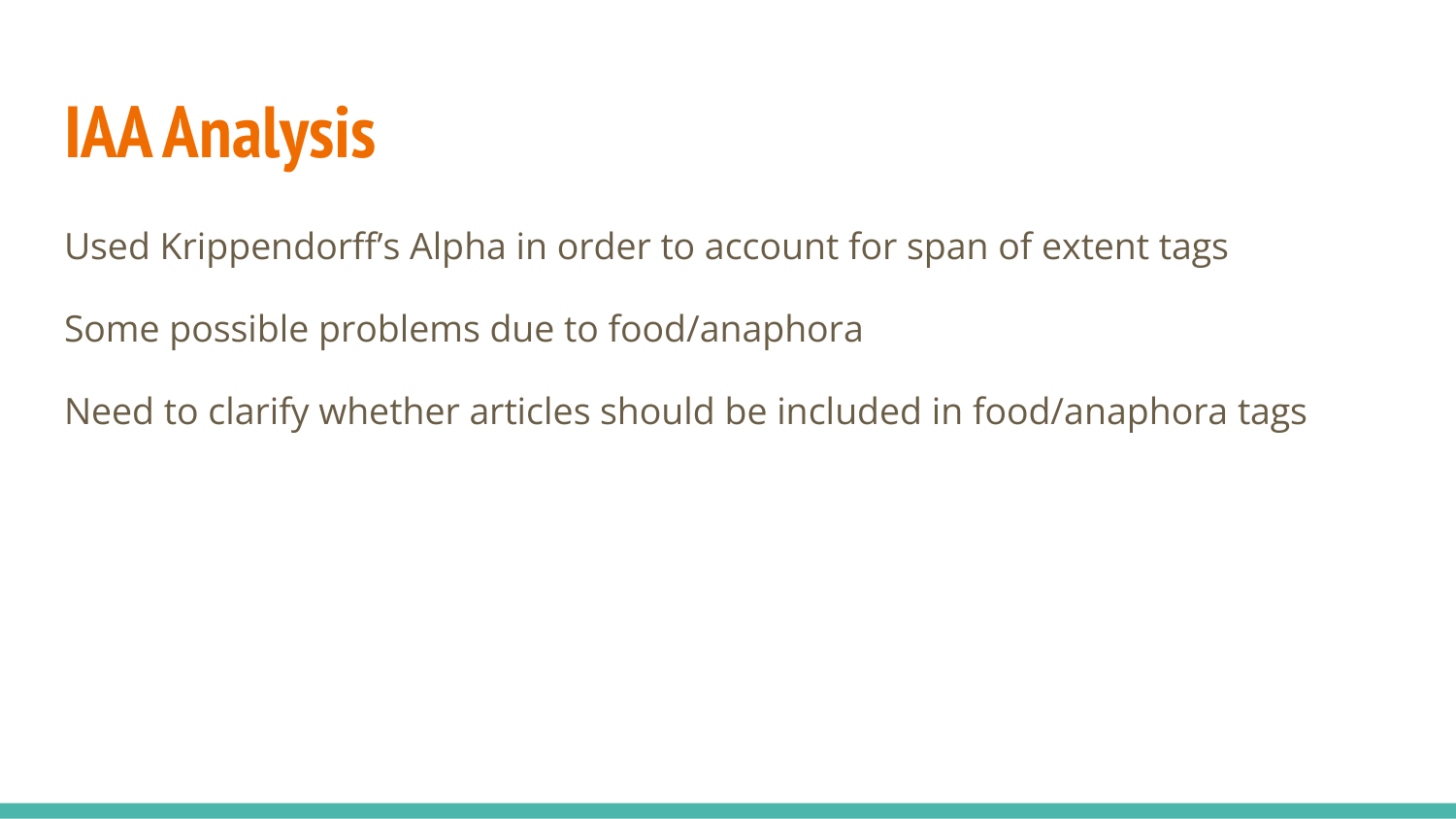

# IAA Analysis
Used Krippendorff’s Alpha in order to account for span of extent tags
Some possible problems due to food/anaphora
Need to clarify whether articles should be included in food/anaphora tags